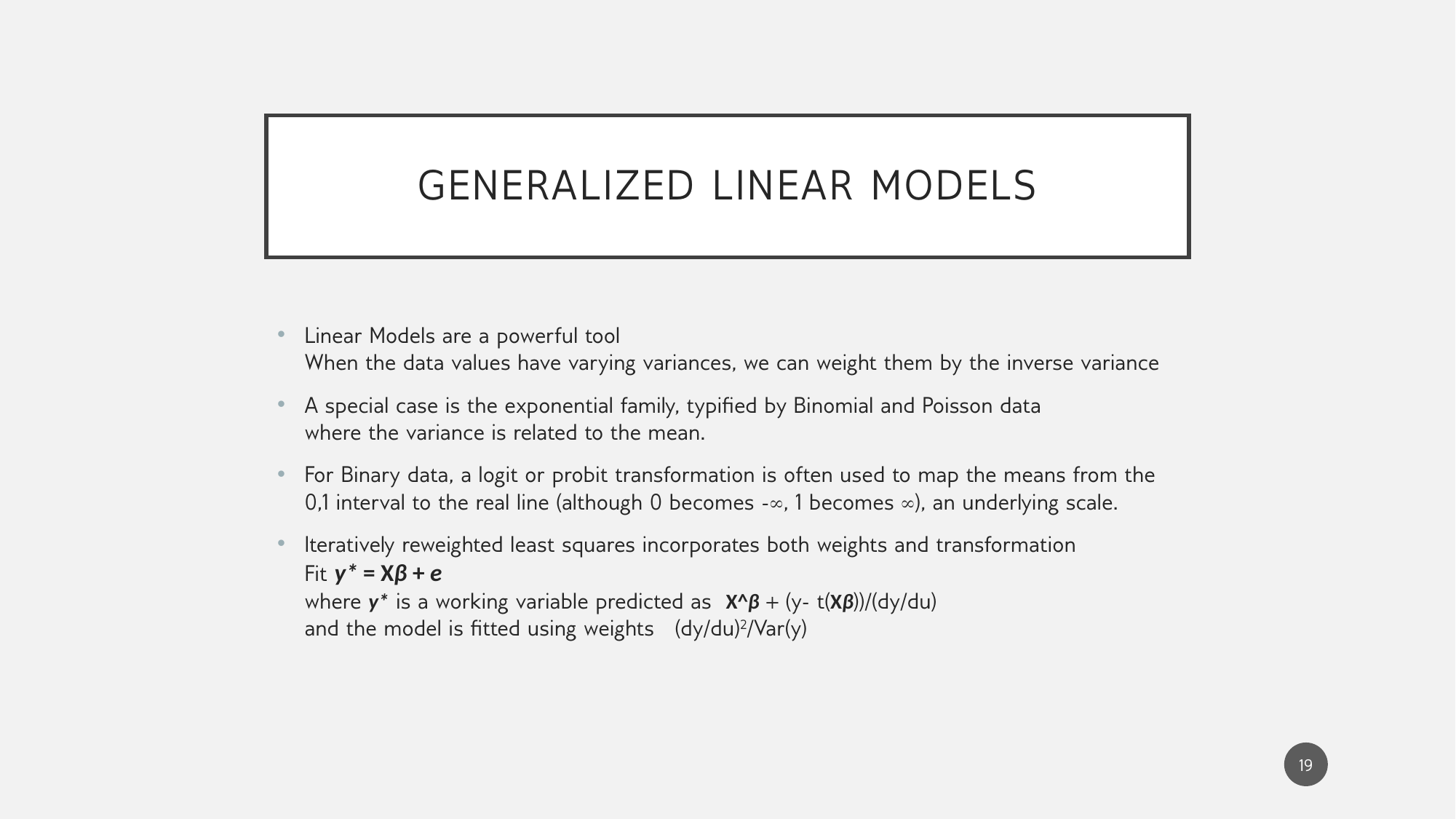

# Generalized linear models
Linear Models are a powerful tool
When the data values have varying variances, we can weight them by the inverse variance
A special case is the exponential family, typified by Binomial and Poisson data
where the variance is related to the mean.
For Binary data, a logit or probit transformation is often used to map the means from the 0,1 interval to the real line (although 0 becomes -∞, 1 becomes ∞), an underlying scale.
Iteratively reweighted least squares incorporates both weights and transformation
Fit y* = Xβ + e
where y* is a working variable predicted as  X^β + (y- t(Xβ))/(dy/du)
and the model is fitted using weights   (dy/du)2/Var(y)

19